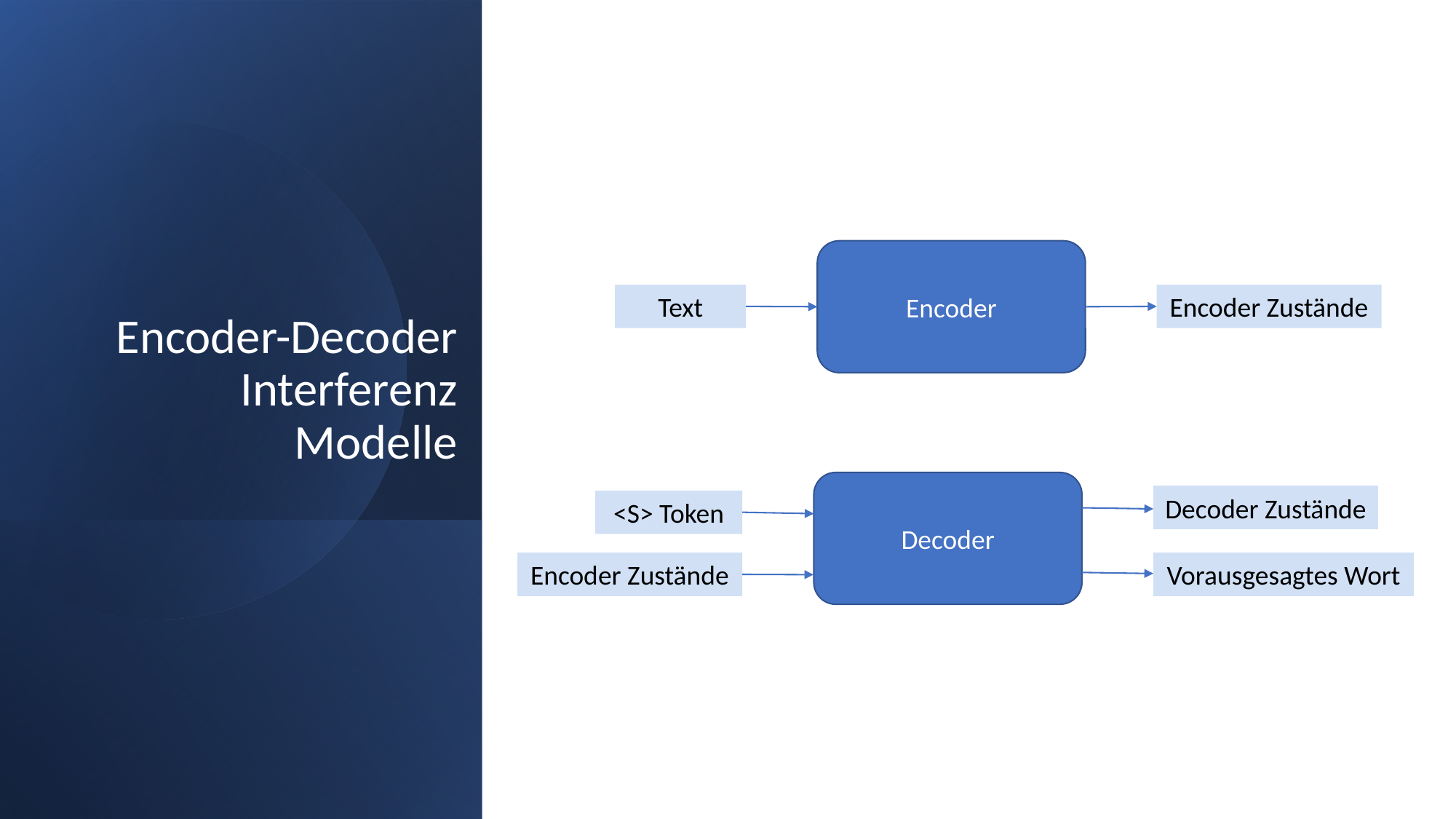

# Encoder-Decoder Interferenz Modelle

Encoder
Text
Encoder Zustände

Decoder
Decoder Zustände
<S> Token
Encoder Zustände
Vorausgesagtes Wort